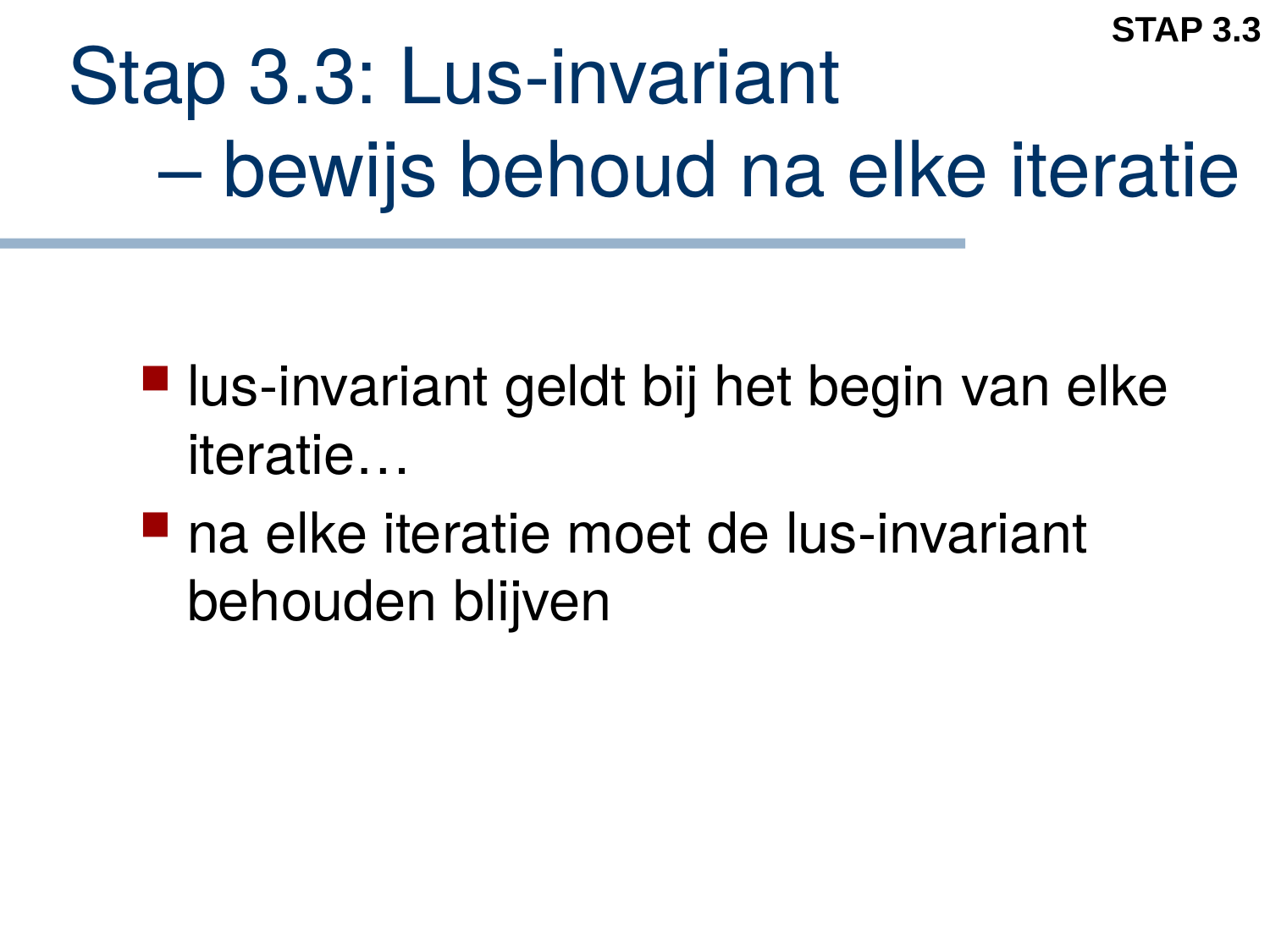

STAP 3.3
# Stap 3.3: Lus-invariant – bewijs behoud na elke iteratie

lus-invariant geldt bij het begin van elke iteratie…
na elke iteratie moet de lus-invariant behouden blijven